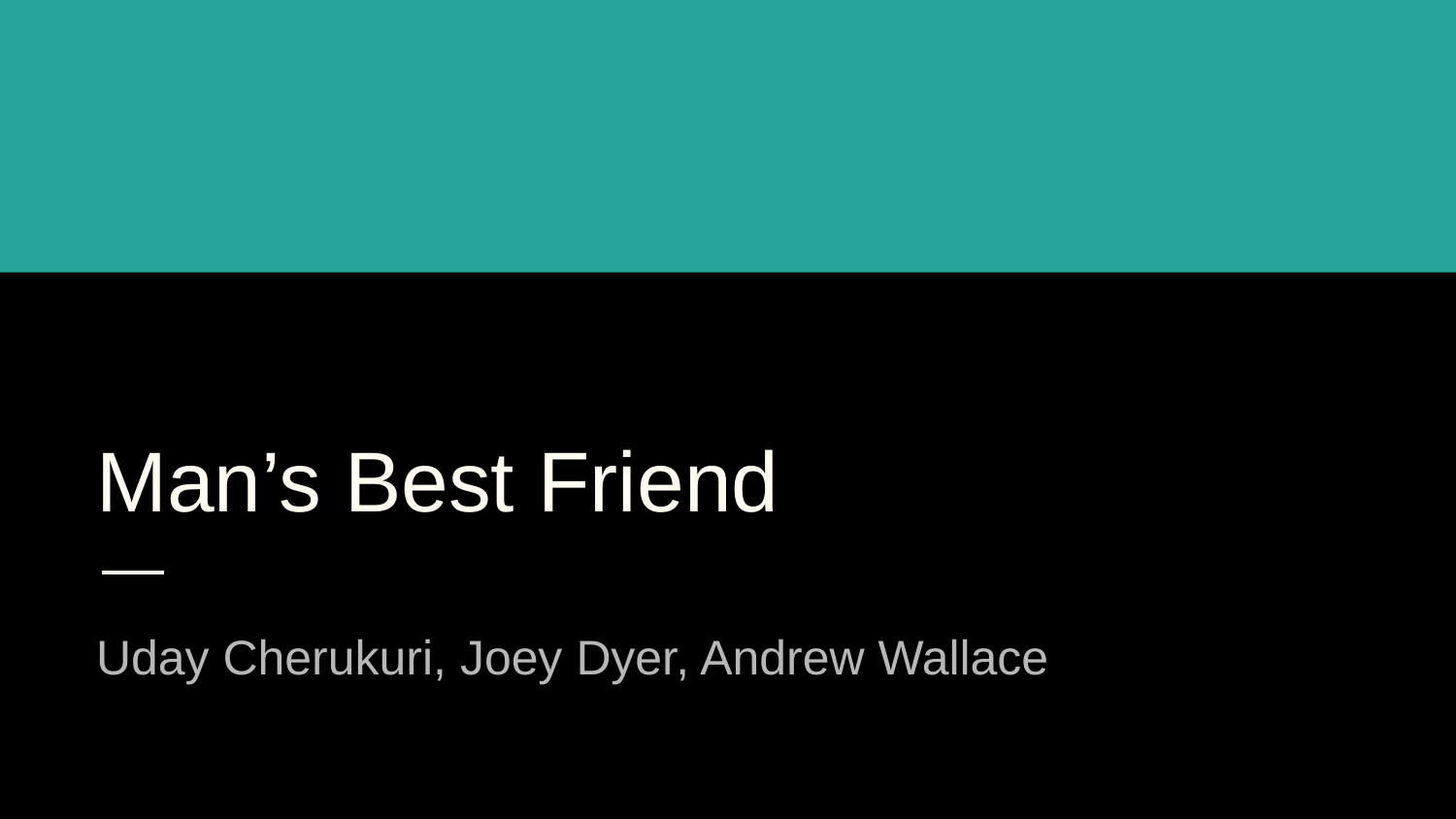

# Man’s Best Friend
Uday Cherukuri, Joey Dyer, Andrew Wallace